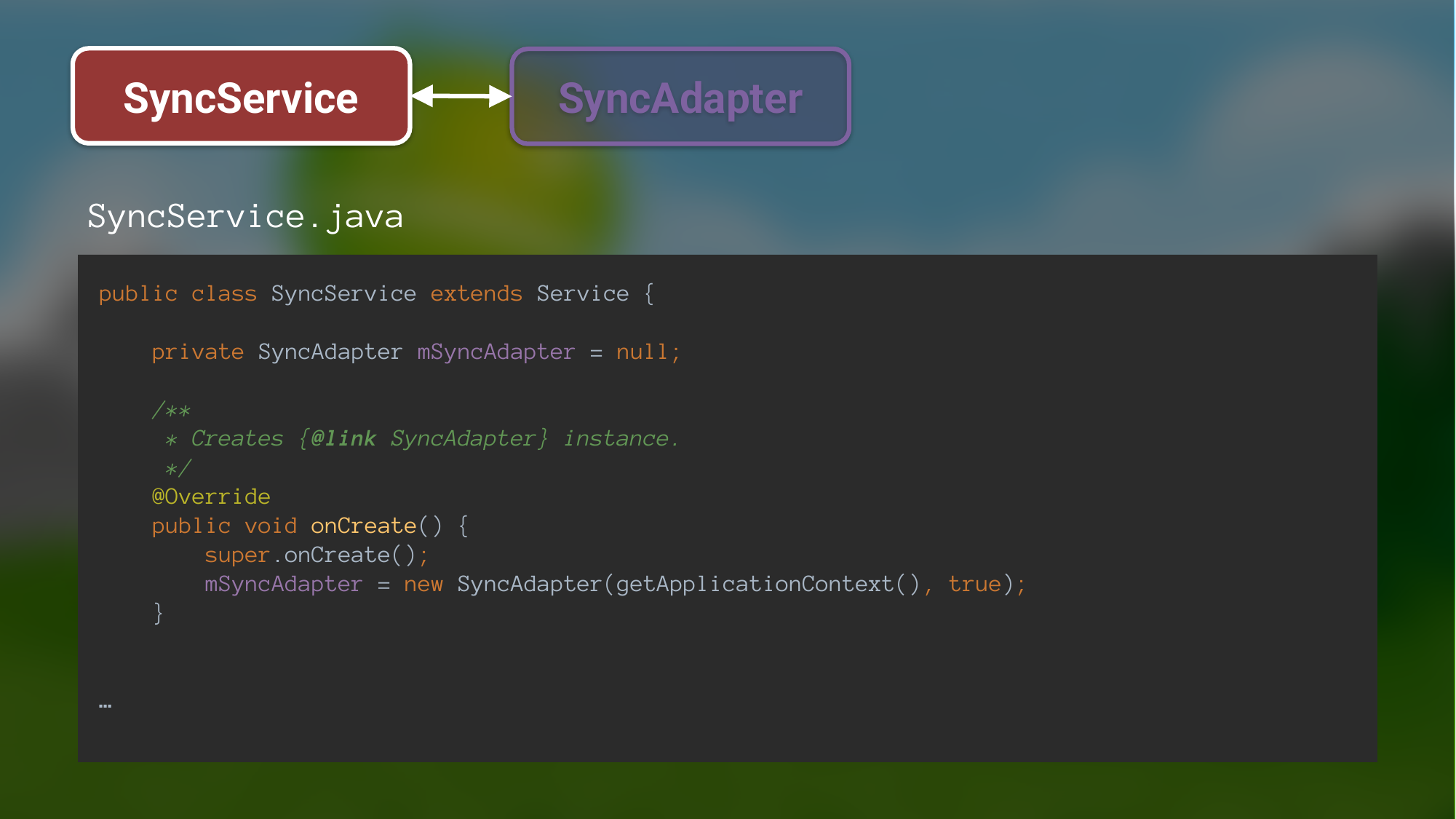

SyncService.java
public class SyncService extends Service {
    private SyncAdapter mSyncAdapter = null;
    /**
     * Creates {@link SyncAdapter} instance.
     */
    @Override
    public void onCreate() {
        super.onCreate();
        mSyncAdapter = new SyncAdapter(getApplicationContext(), true);
    }

…